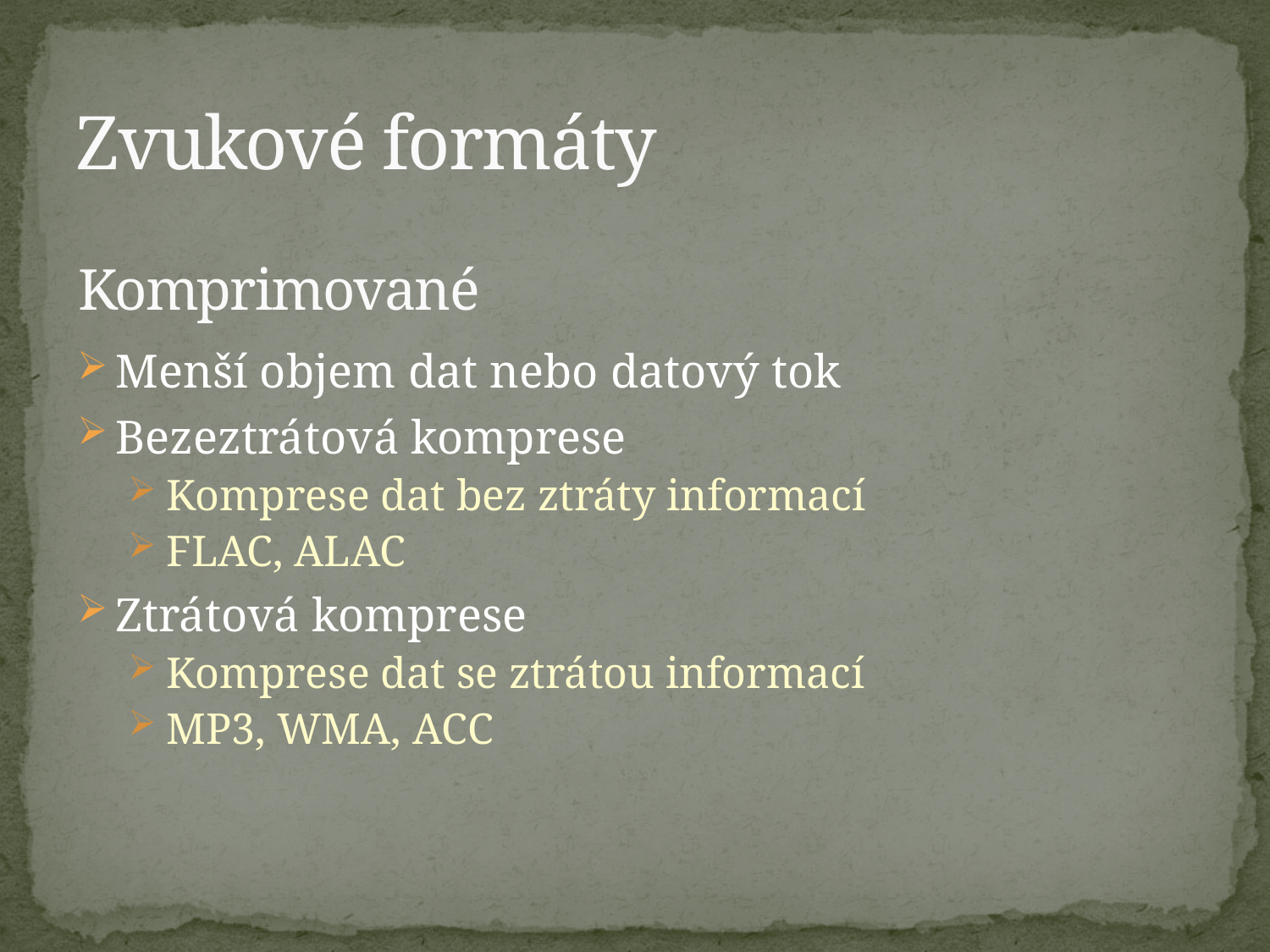

# Zvukové formáty
Komprimované
Menší objem dat nebo datový tok
Bezeztrátová komprese
Komprese dat bez ztráty informací
FLAC, ALAC
Ztrátová komprese
Komprese dat se ztrátou informací
MP3, WMA, ACC